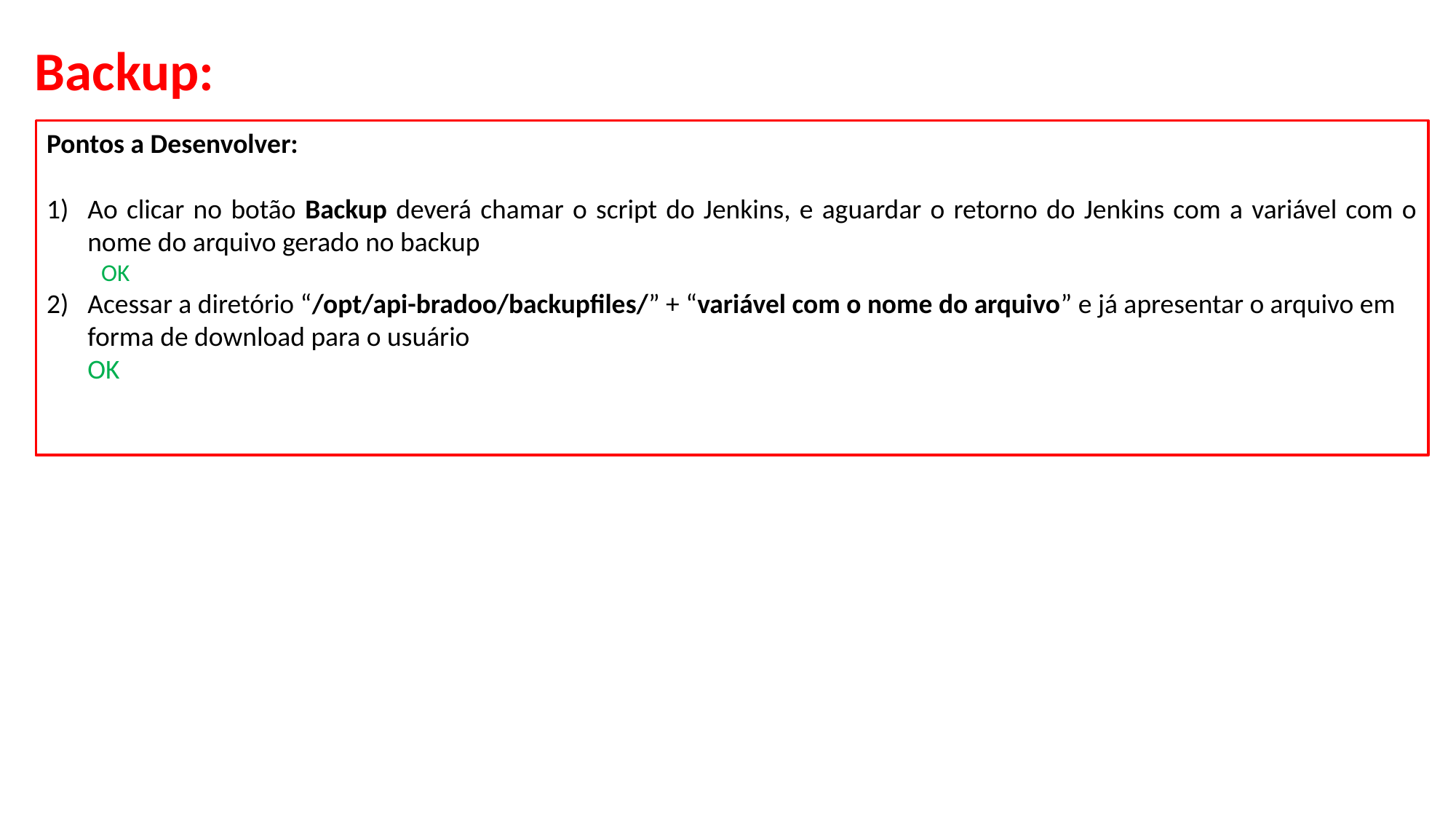

Backup:
Pontos a Desenvolver:

Ao clicar no botão Backup deverá chamar o script do Jenkins, e aguardar o retorno do Jenkins com a variável com o nome do arquivo gerado no backup
OK
Acessar a diretório “/opt/api-bradoo/backupfiles/” + “variável com o nome do arquivo” e já apresentar o arquivo em forma de download para o usuário
OK